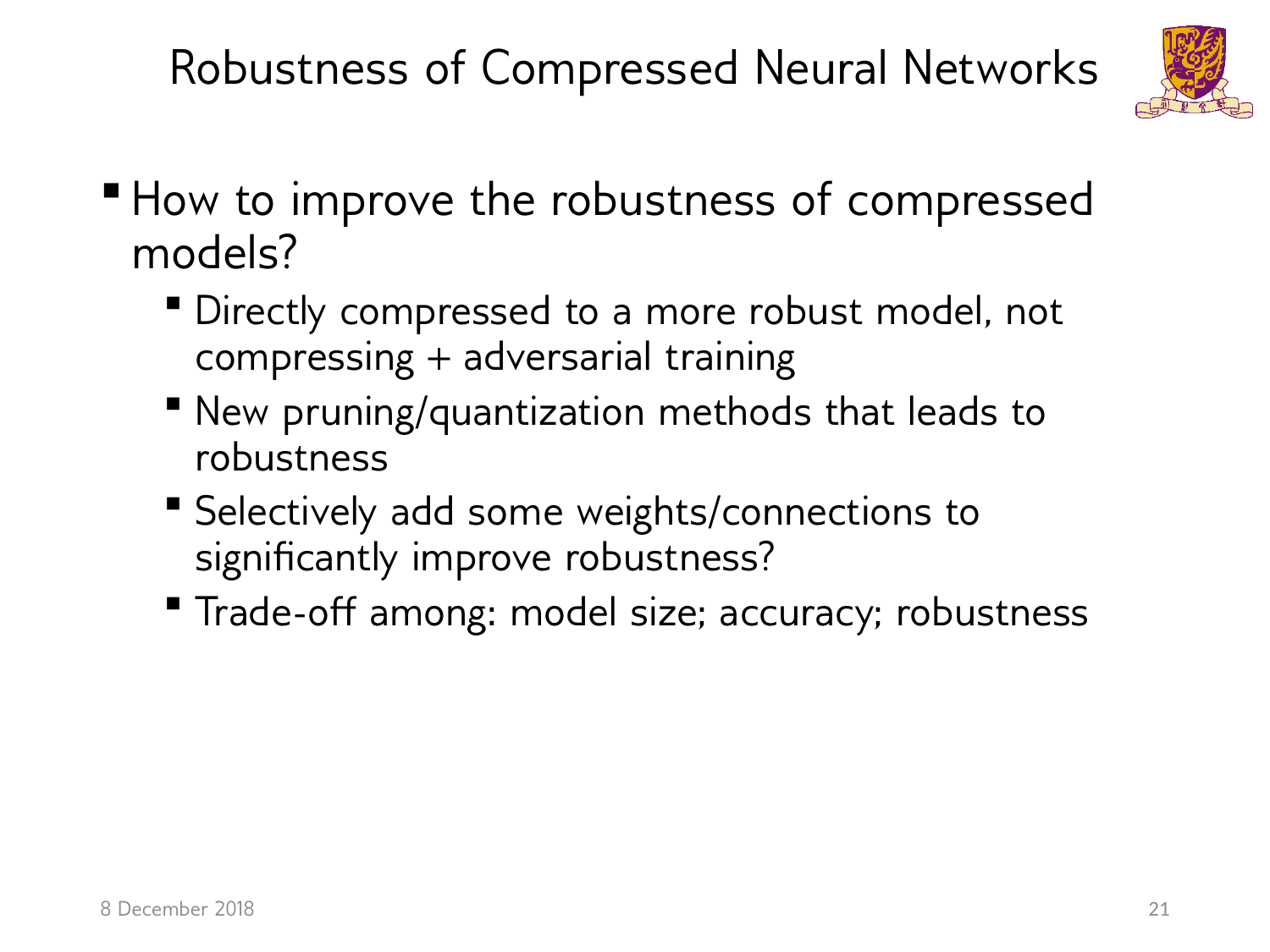

# Robustness of Compressed Neural Networks
How to improve the robustness of compressed models?
Directly compressed to a more robust model, not compressing + adversarial training
New pruning/quantization methods that leads to robustness
Selectively add some weights/connections to significantly improve robustness?
Trade-off among: model size; accuracy; robustness
8 December 2018
21